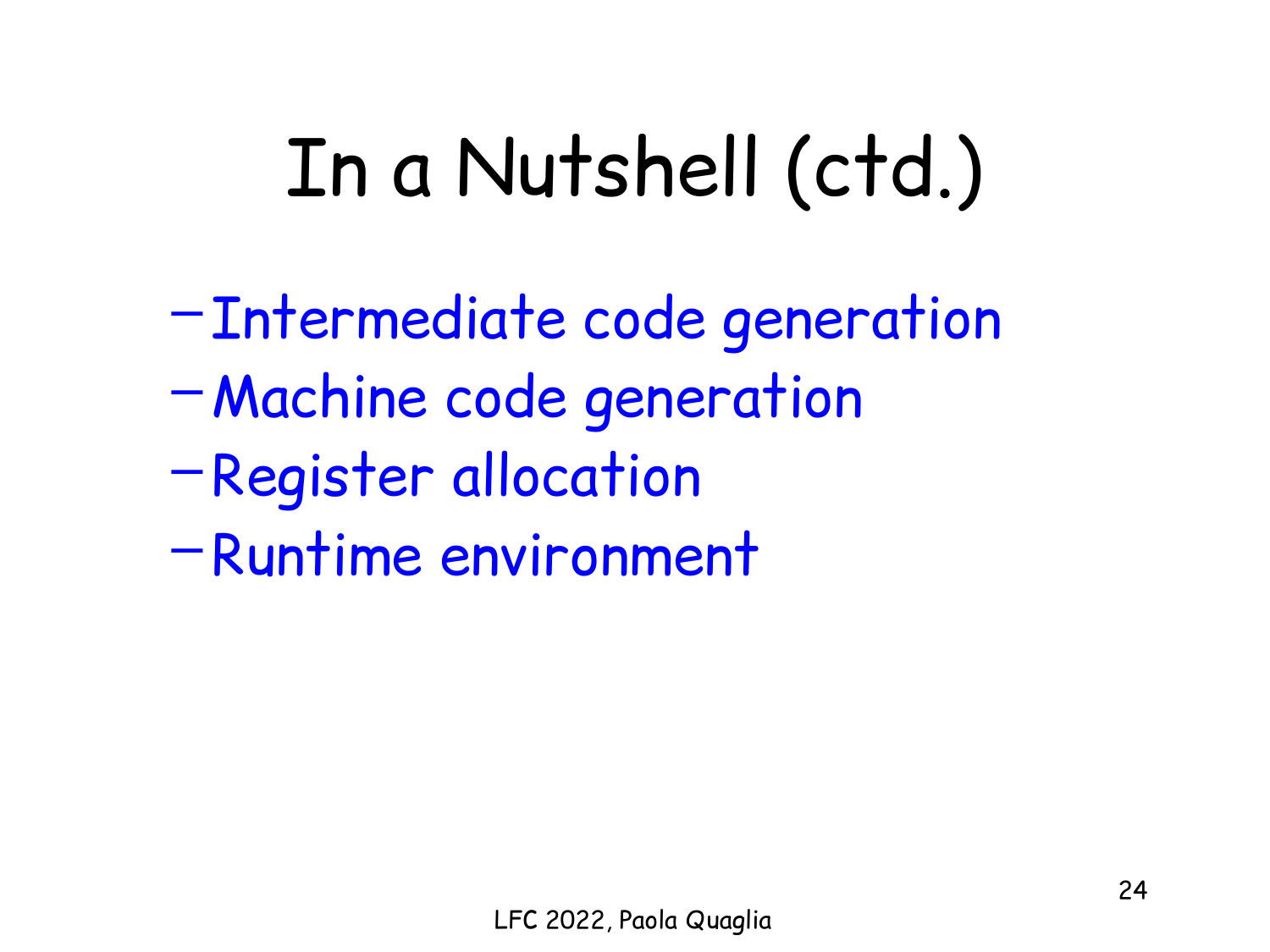

# In a Nutshell (ctd.)
Intermediate code generation
Machine code generation
Register allocation
Runtime environment

LFC 2022, Paola Quaglia
24